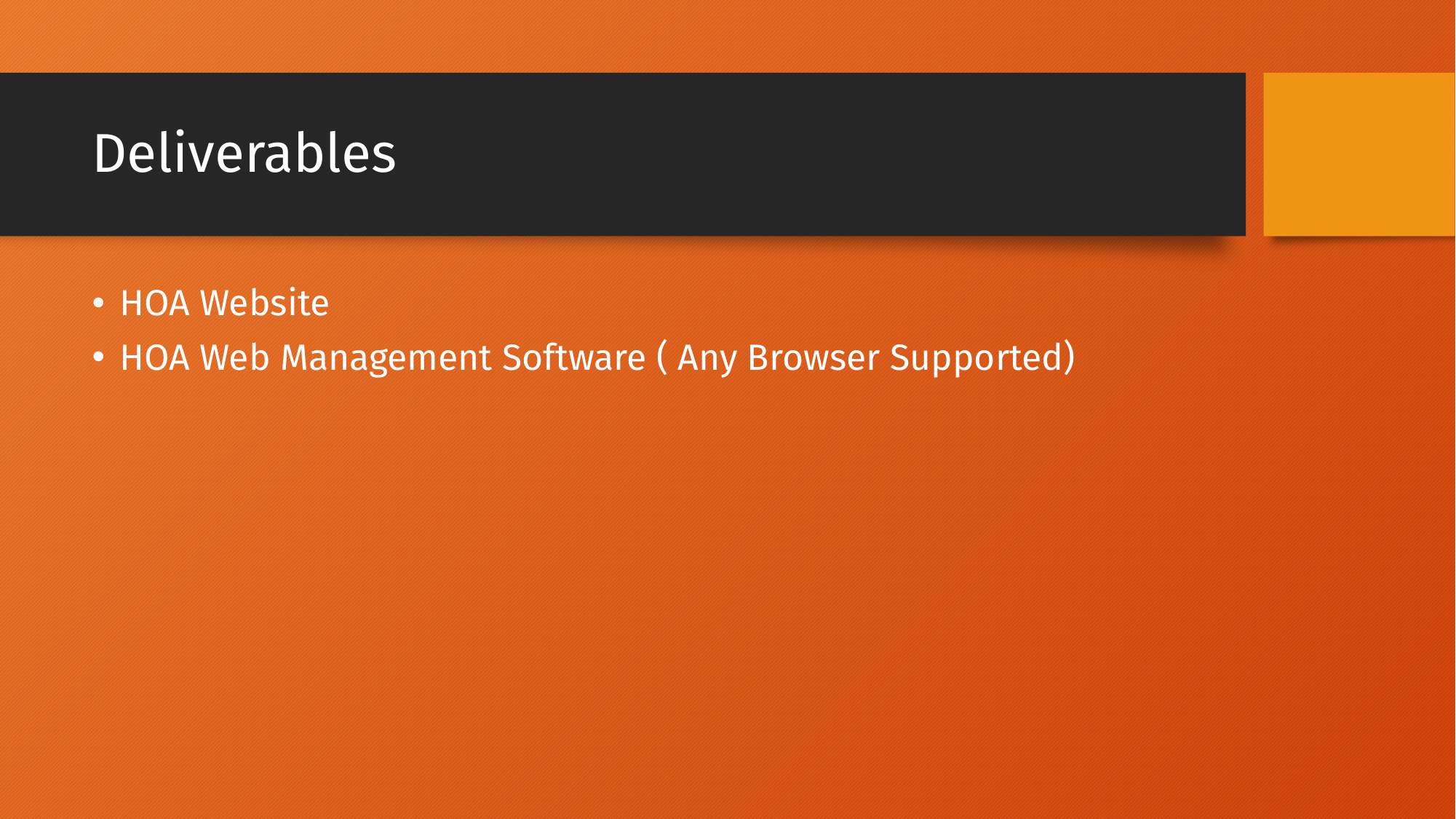

# Deliverables
HOA Website
HOA Web Management Software ( Any Browser Supported)